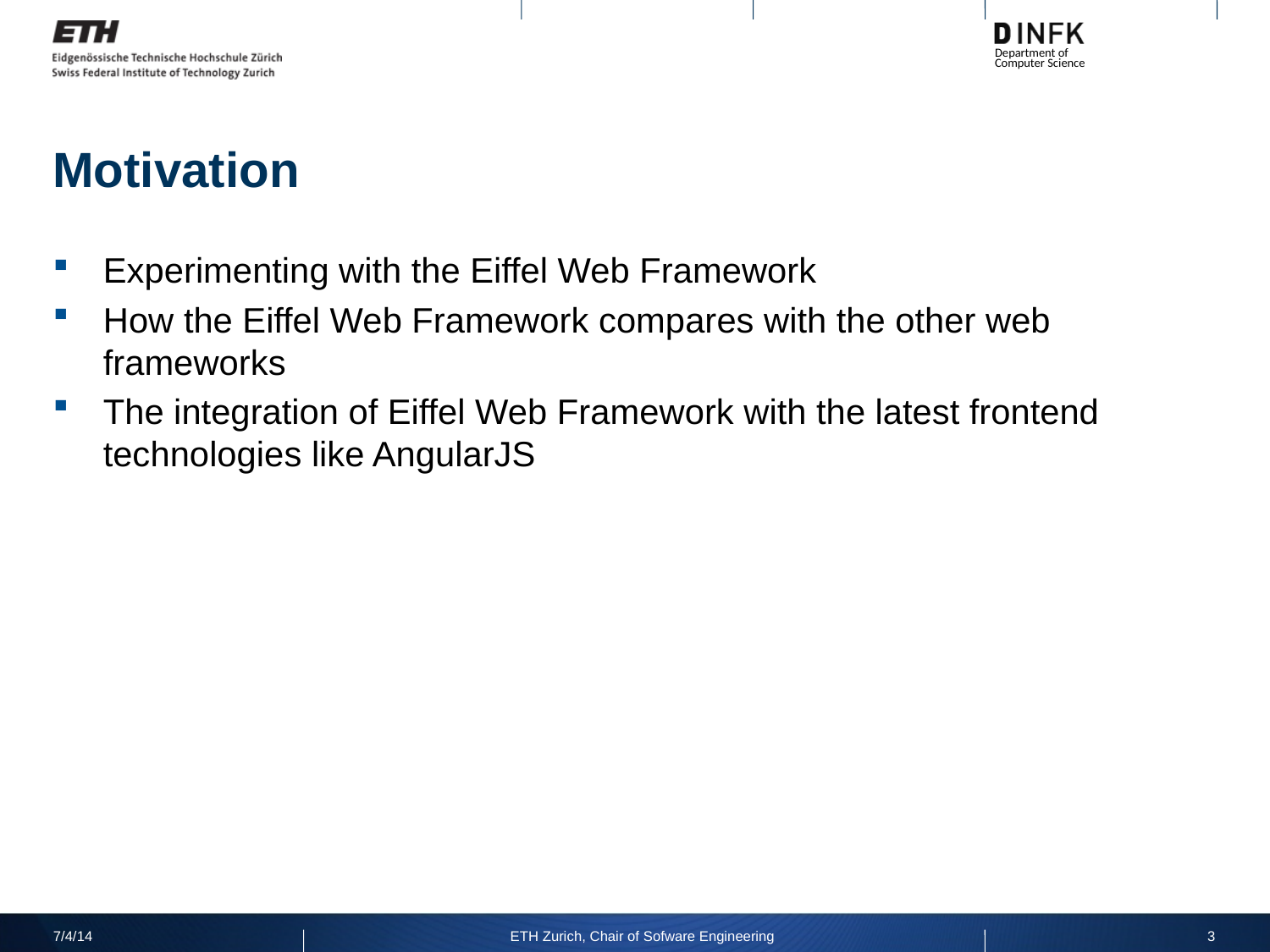

# Motivation
Experimenting with the Eiffel Web Framework
How the Eiffel Web Framework compares with the other web frameworks
The integration of Eiffel Web Framework with the latest frontend technologies like AngularJS

7/4/14
ETH Zurich, Chair of Sofware Engineering
3